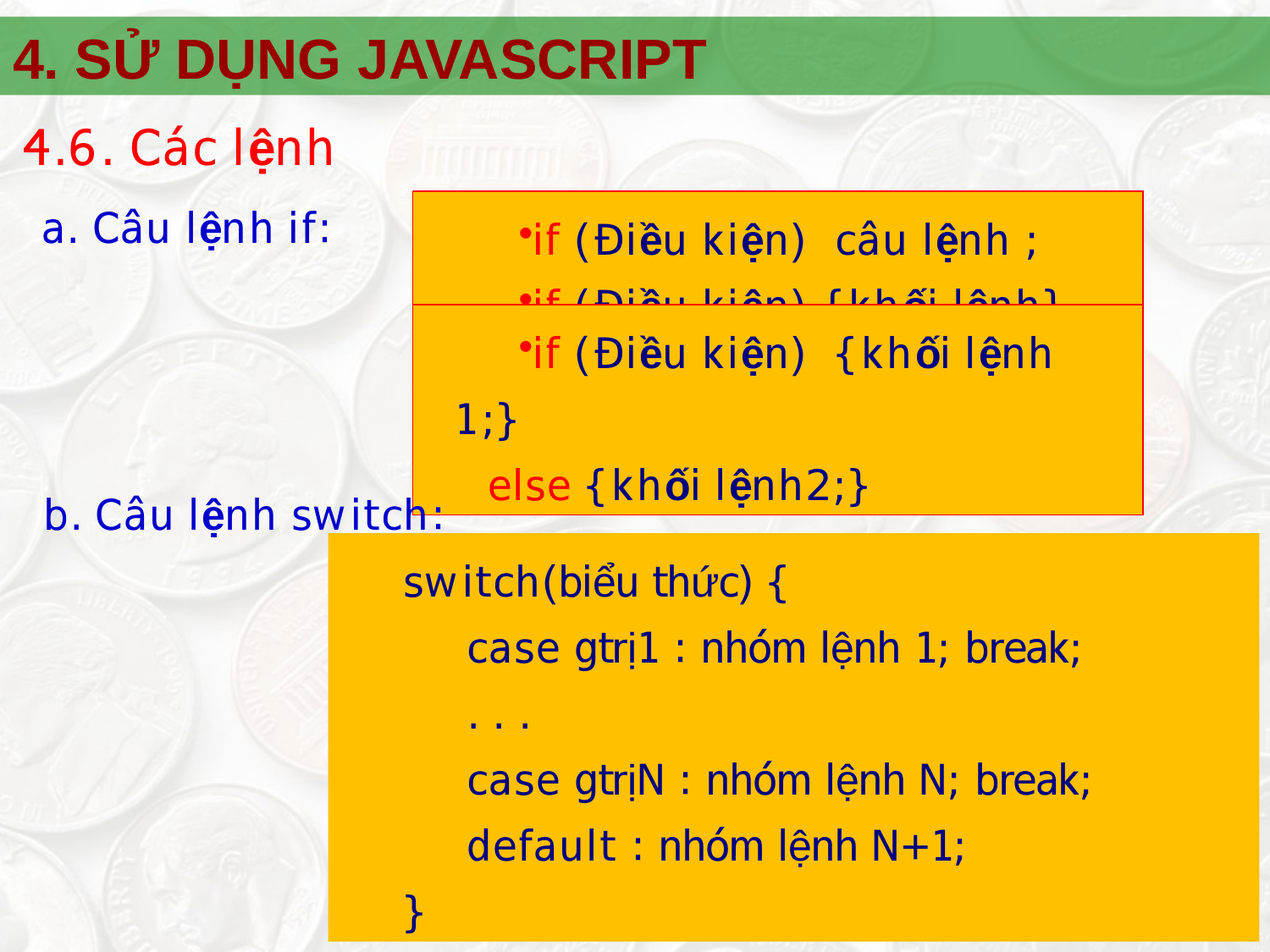

4. SỬ DỤNG JAVASCRIPT
4.6. Các lệnh
a. Câu lệnh if:
if (Điều kiện)  câu lệnh ;
if (Điều kiện) {khối lệnh}
if (Điều kiện)  {khối lệnh 1;}
else {khối lệnh2;}
b. Câu lệnh switch:
switch(biểu thức) {
	case gtrị1 : nhóm lệnh 1; break;
	. . .
	case gtrịN : nhóm lệnh N; break;
	default : nhóm lệnh N+1;
}
16